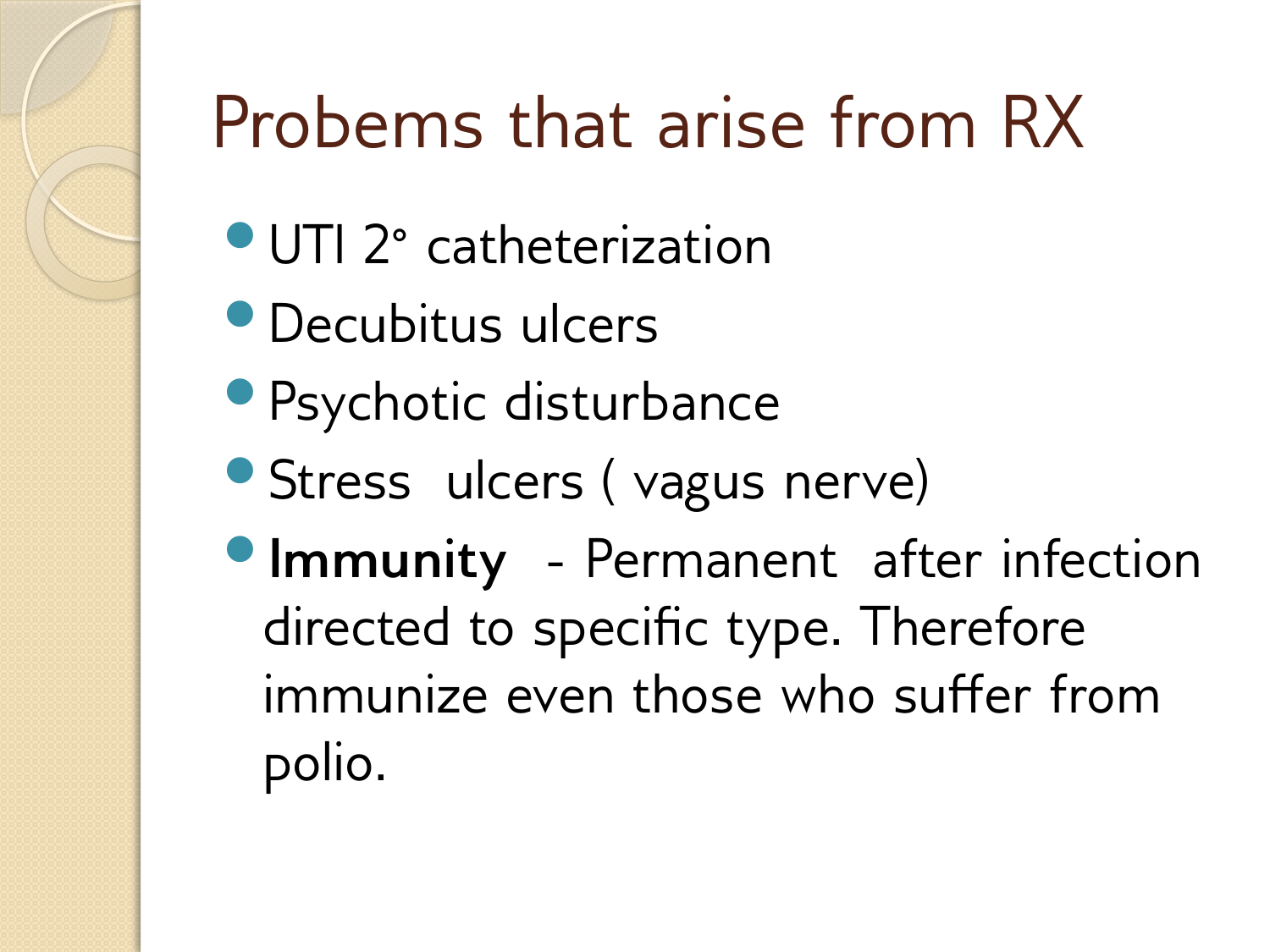

# Probems that arise from RX
UTI 2° catheterization
Decubitus ulcers
Psychotic disturbance
Stress  ulcers ( vagus nerve)
Immunity  - Permanent  after infection directed to specific type. Therefore immunize even those who suffer from polio.